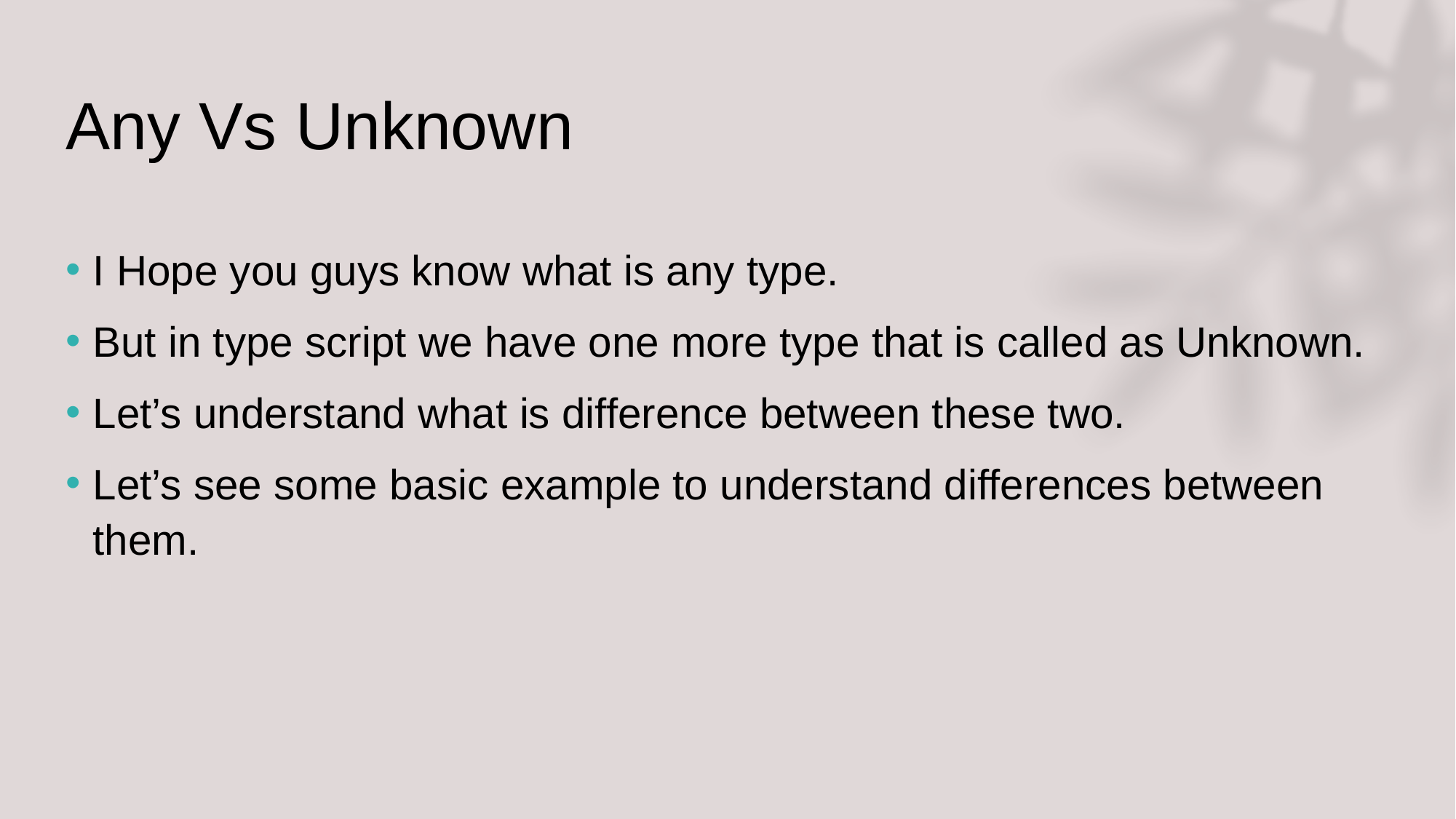

# Any Vs Unknown
I Hope you guys know what is any type.
But in type script we have one more type that is called as Unknown.
Let’s understand what is difference between these two.
Let’s see some basic example to understand differences between them.